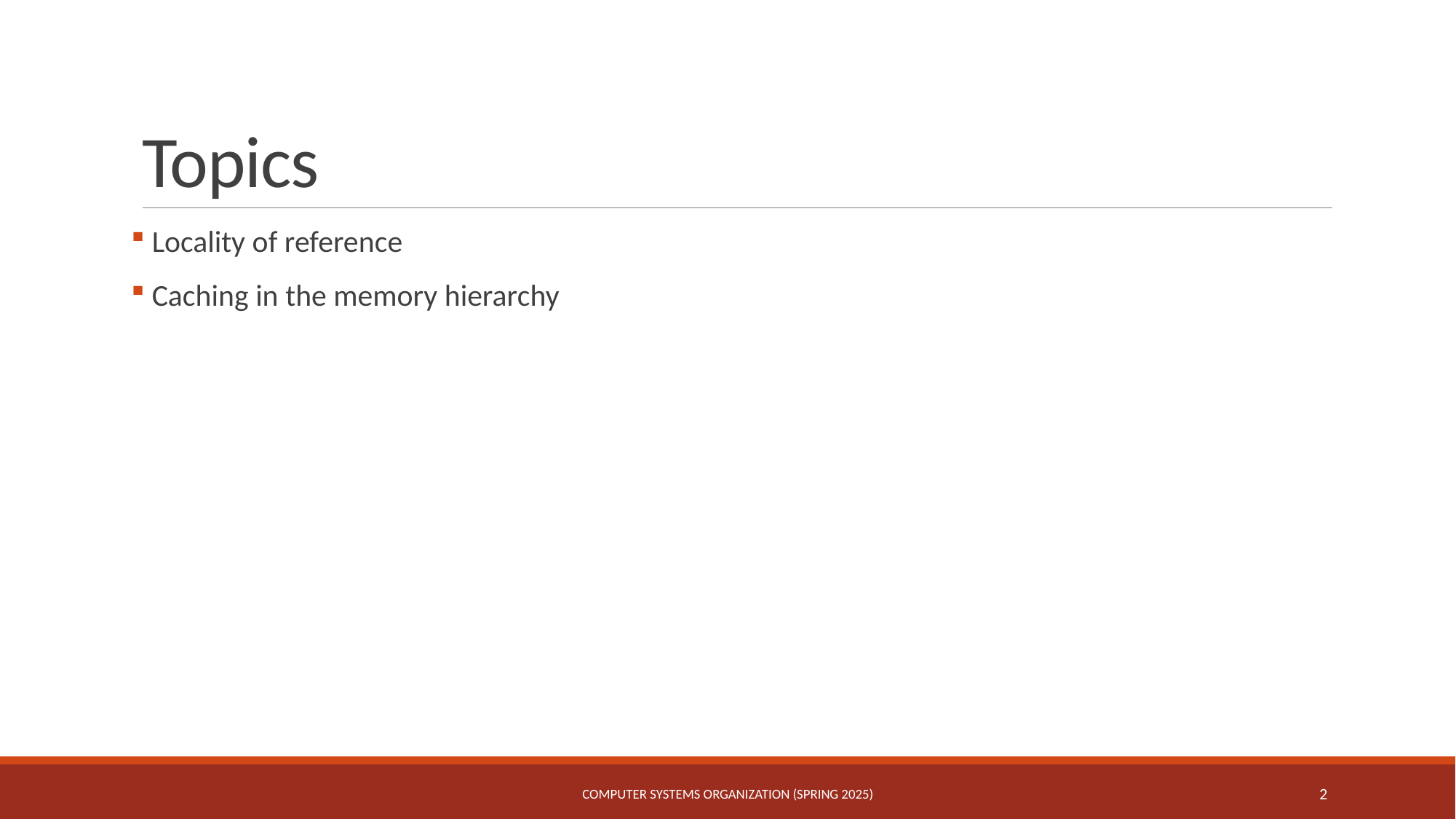

# Topics
 Locality of reference
 Caching in the memory hierarchy
Computer Systems Organization (Spring 2025)
2